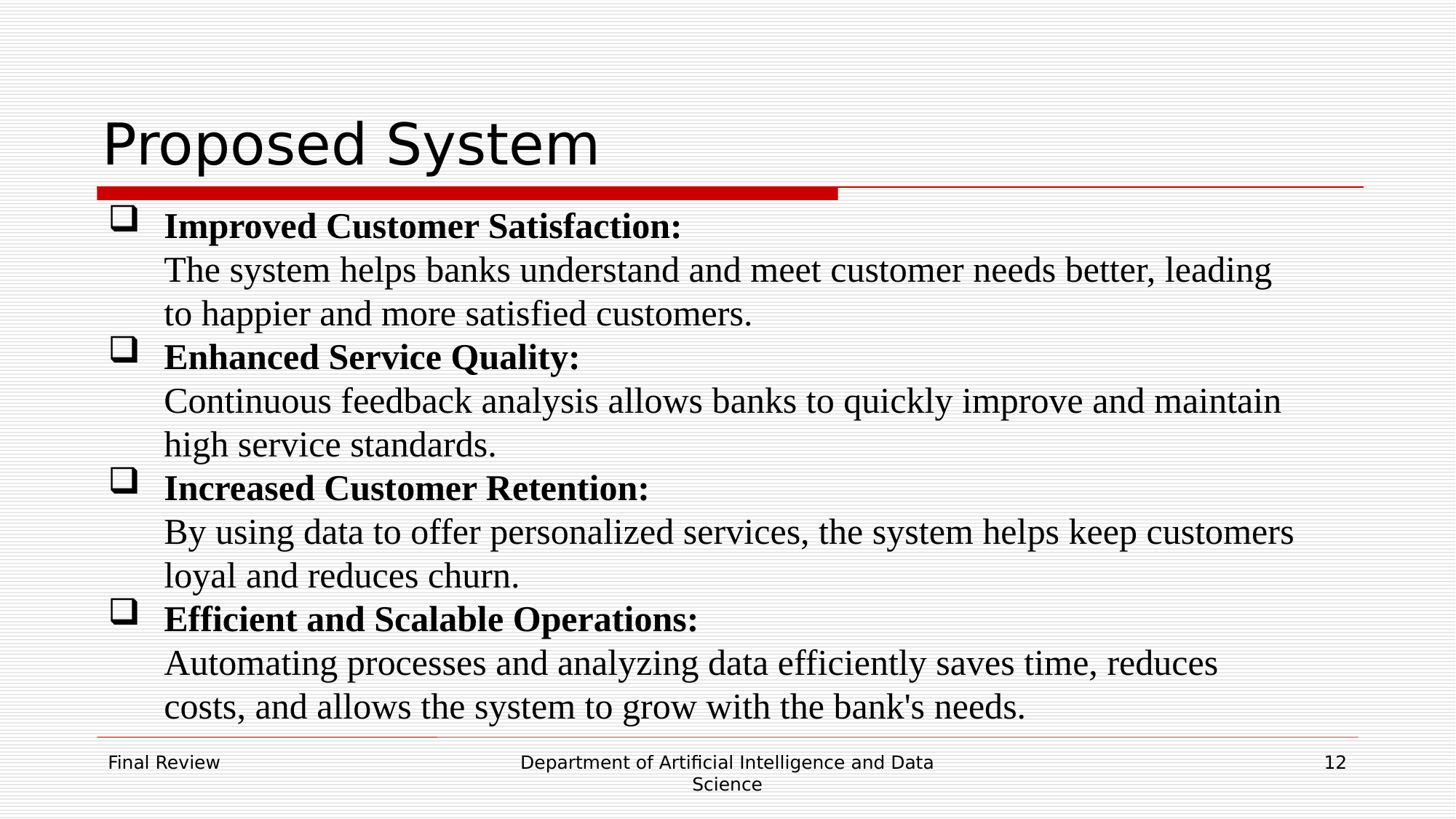

# Proposed System
Improved Customer Satisfaction:
The system helps banks understand and meet customer needs better, leading to happier and more satisfied customers.
Enhanced Service Quality:
Continuous feedback analysis allows banks to quickly improve and maintain high service standards.
Increased Customer Retention:
By using data to offer personalized services, the system helps keep customers loyal and reduces churn.
Efficient and Scalable Operations:
Automating processes and analyzing data efficiently saves time, reduces costs, and allows the system to grow with the bank's needs.
Final Review

Department of Artificial Intelligence and Data Science
12